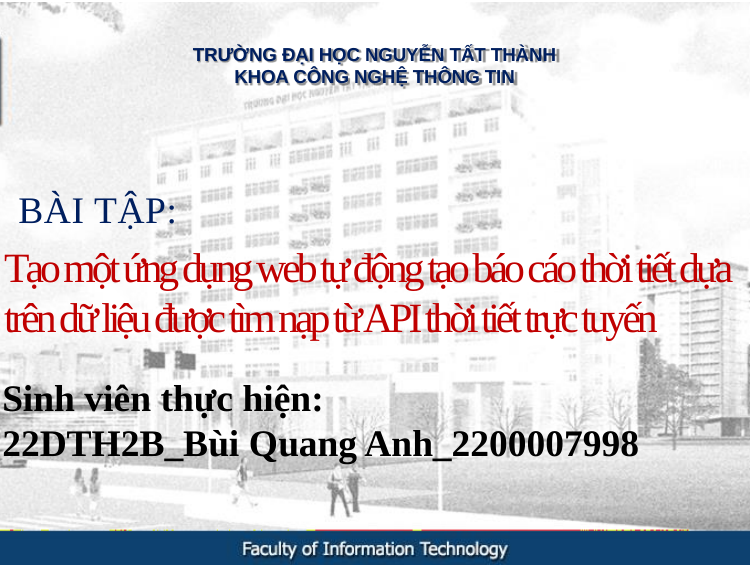

TRƯỜNG ĐẠI HỌC NGUYỄN TẤT THÀNH  KHOA CÔNG NGHỆ THÔNG TIN
BÀI TẬP:
Tạo một ứng dụng web tự động tạo báo cáo thời tiết dựa trên dữ liệu được tìm nạp từ API thời tiết trực tuyến
Sinh viên thực hiện:
22DTH2B_Bùi Quang Anh_2200007998